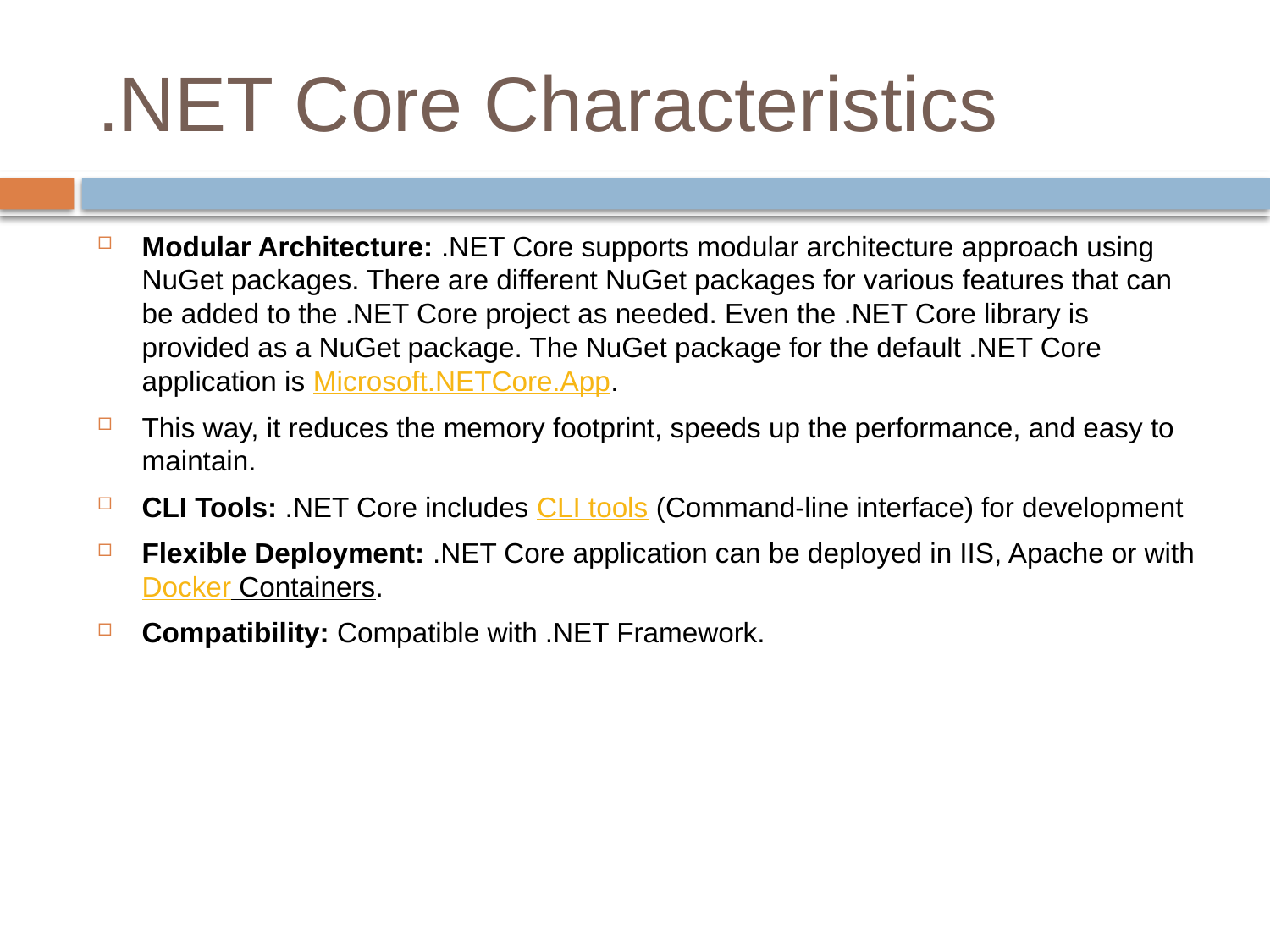

# .NET Core Characteristics
Modular Architecture: .NET Core supports modular architecture approach using NuGet packages. There are different NuGet packages for various features that can be added to the .NET Core project as needed. Even the .NET Core library is provided as a NuGet package. The NuGet package for the default .NET Core application is Microsoft.NETCore.App.
This way, it reduces the memory footprint, speeds up the performance, and easy to maintain.
CLI Tools: .NET Core includes CLI tools (Command-line interface) for development
Flexible Deployment: .NET Core application can be deployed in IIS, Apache or with Docker Containers.
Compatibility: Compatible with .NET Framework.